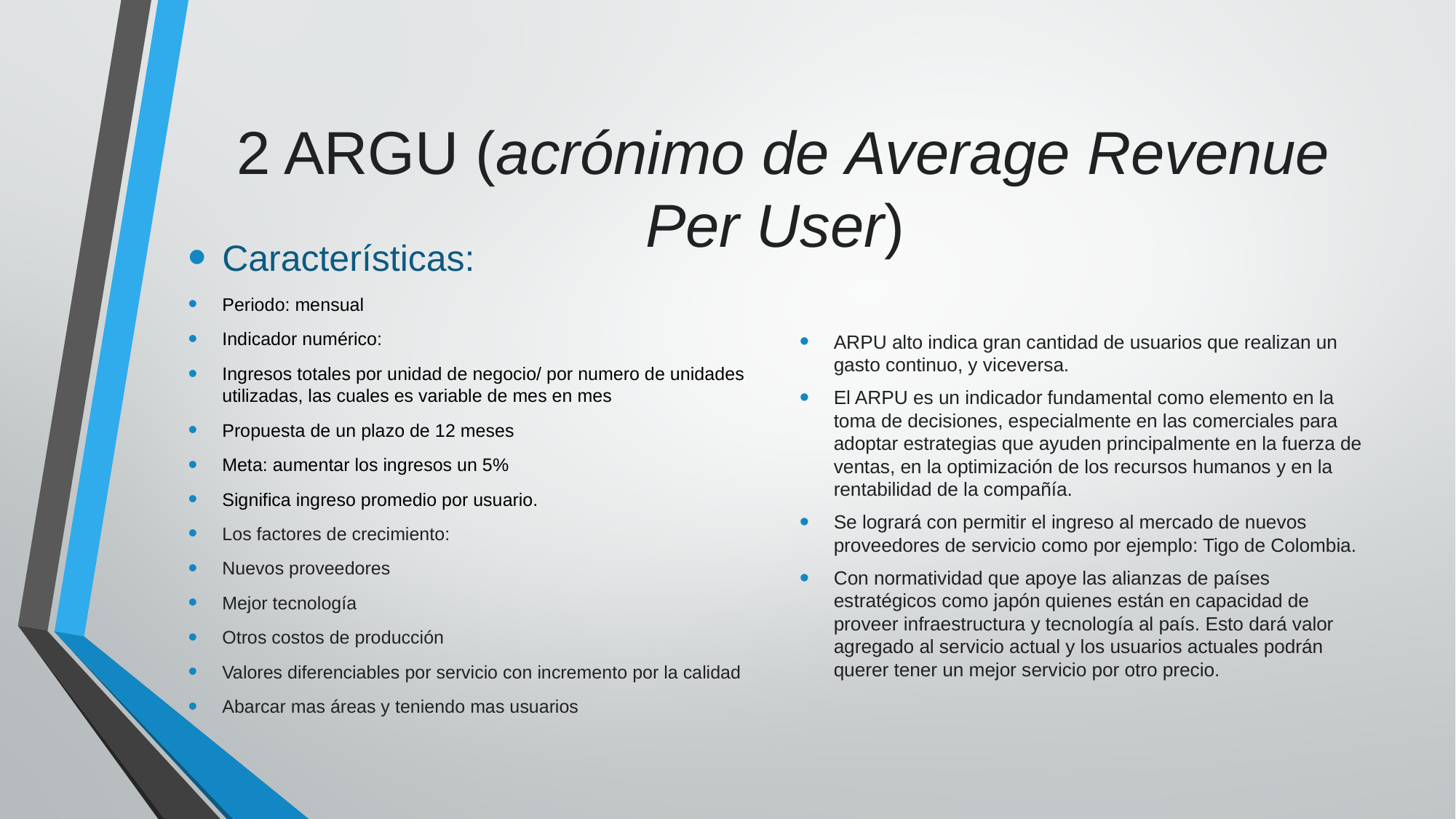

# 2 ARGU (acrónimo de Average Revenue Per User)
Características:
Periodo: mensual
Indicador numérico:
Ingresos totales por unidad de negocio/ por numero de unidades utilizadas, las cuales es variable de mes en mes
Propuesta de un plazo de 12 meses
Meta: aumentar los ingresos un 5%
Significa ingreso promedio por usuario.
Los factores de crecimiento:
Nuevos proveedores
Mejor tecnología
Otros costos de producción
Valores diferenciables por servicio con incremento por la calidad
Abarcar mas áreas y teniendo mas usuarios
ARPU alto indica gran cantidad de usuarios que realizan un gasto continuo, y viceversa.
El ARPU es un indicador fundamental como elemento en la toma de decisiones, especialmente en las comerciales para adoptar estrategias que ayuden principalmente en la fuerza de ventas, en la optimización de los recursos humanos y en la rentabilidad de la compañía.
Se logrará con permitir el ingreso al mercado de nuevos proveedores de servicio como por ejemplo: Tigo de Colombia.
Con normatividad que apoye las alianzas de países estratégicos como japón quienes están en capacidad de proveer infraestructura y tecnología al país. Esto dará valor agregado al servicio actual y los usuarios actuales podrán querer tener un mejor servicio por otro precio.